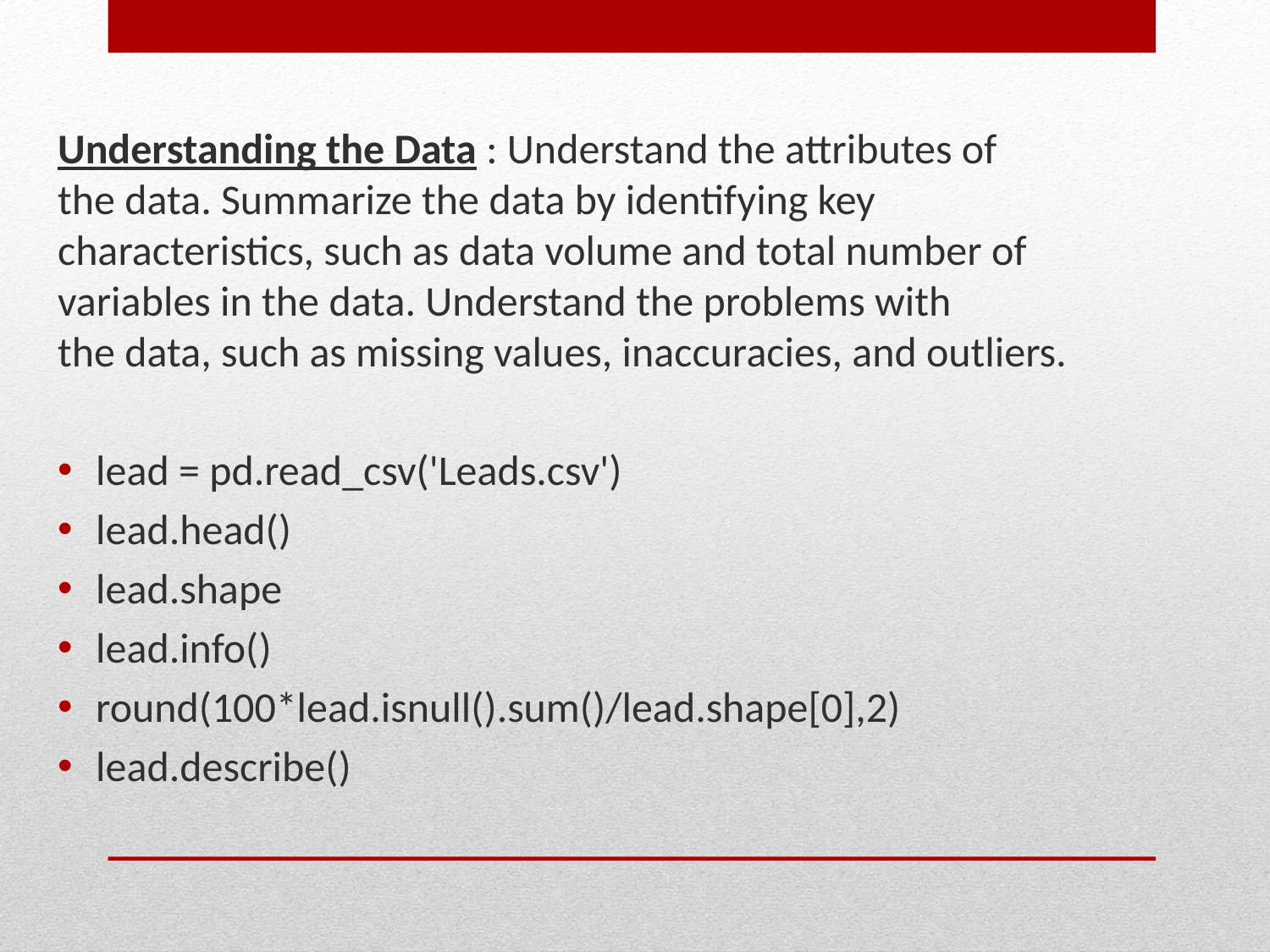

Understanding the Data : Understand the attributes of the data. Summarize the data by identifying key characteristics, such as data volume and total number of variables in the data. Understand the problems with the data, such as missing values, inaccuracies, and outliers.

lead = pd.read_csv('Leads.csv')
lead.head()
lead.shape
lead.info()
round(100*lead.isnull().sum()/lead.shape[0],2)
lead.describe()